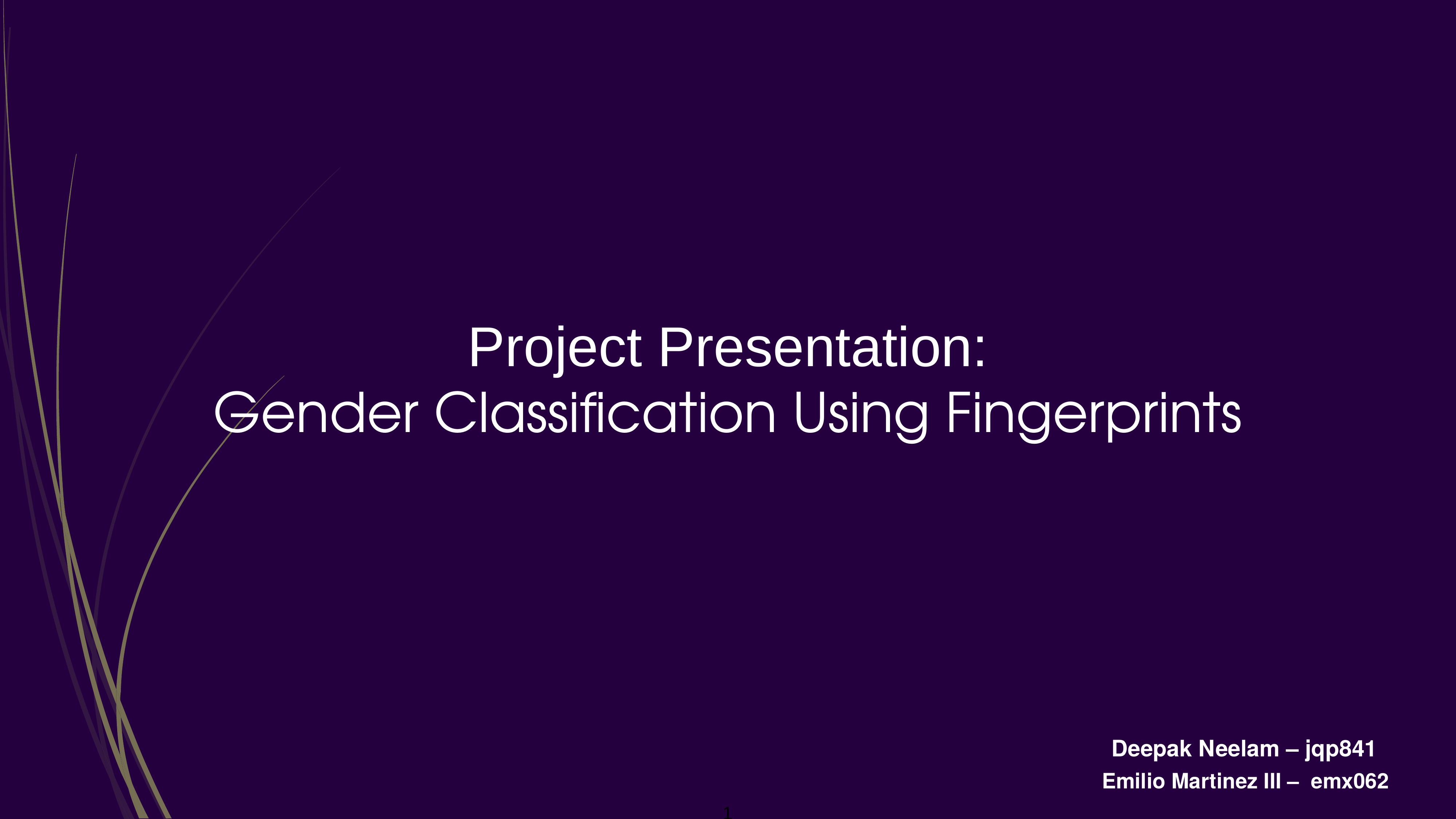

# Project Presentation:
Gender Classification Using Fingerprints

Deepak Neelam – jqp841
Emilio Martinez III –  emx062
1